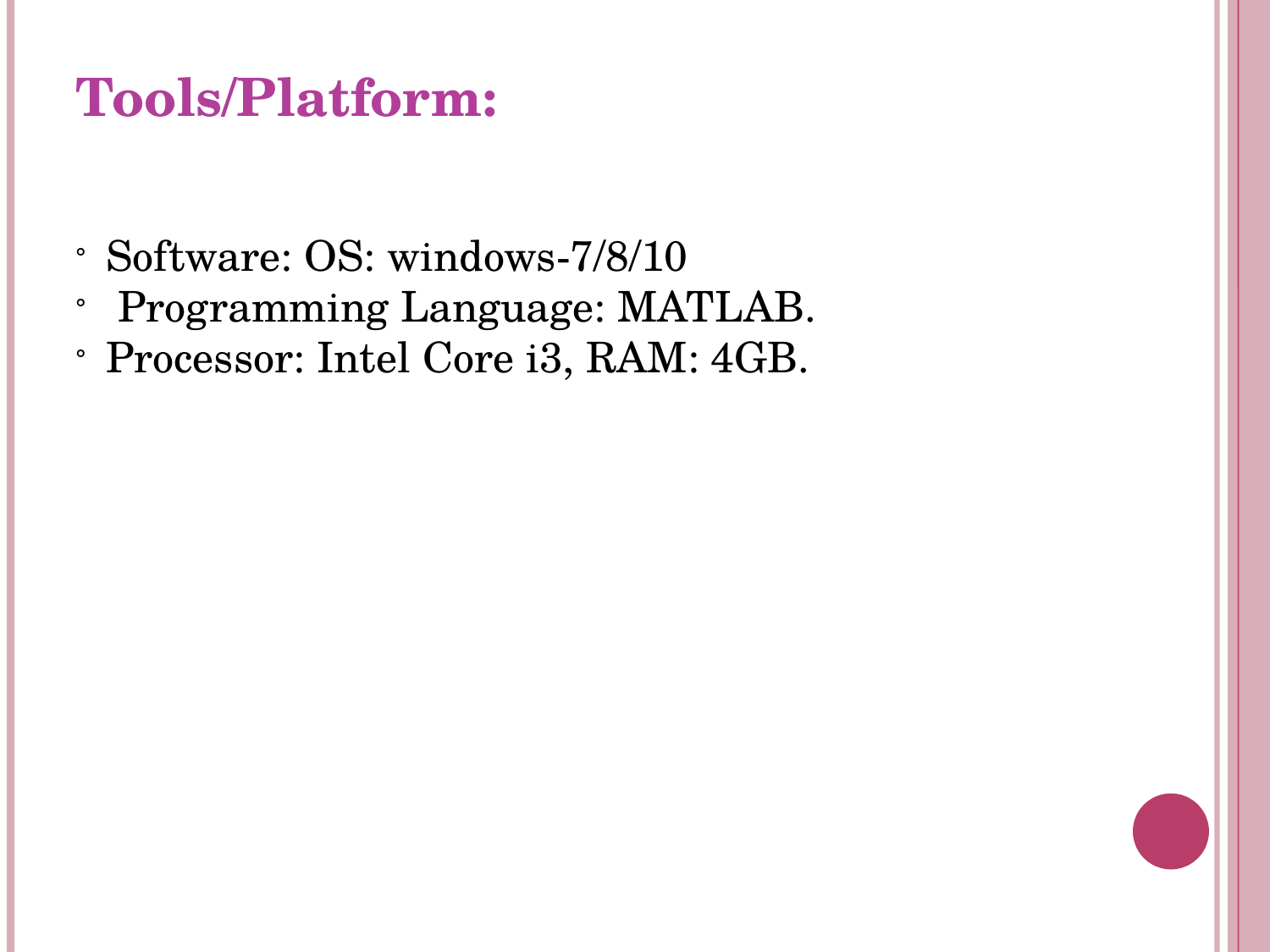

Tools/Platform:

Software: OS: windows-7/8/10
 Programming Language: MATLAB.
Processor: Intel Core i3, RAM: 4GB.